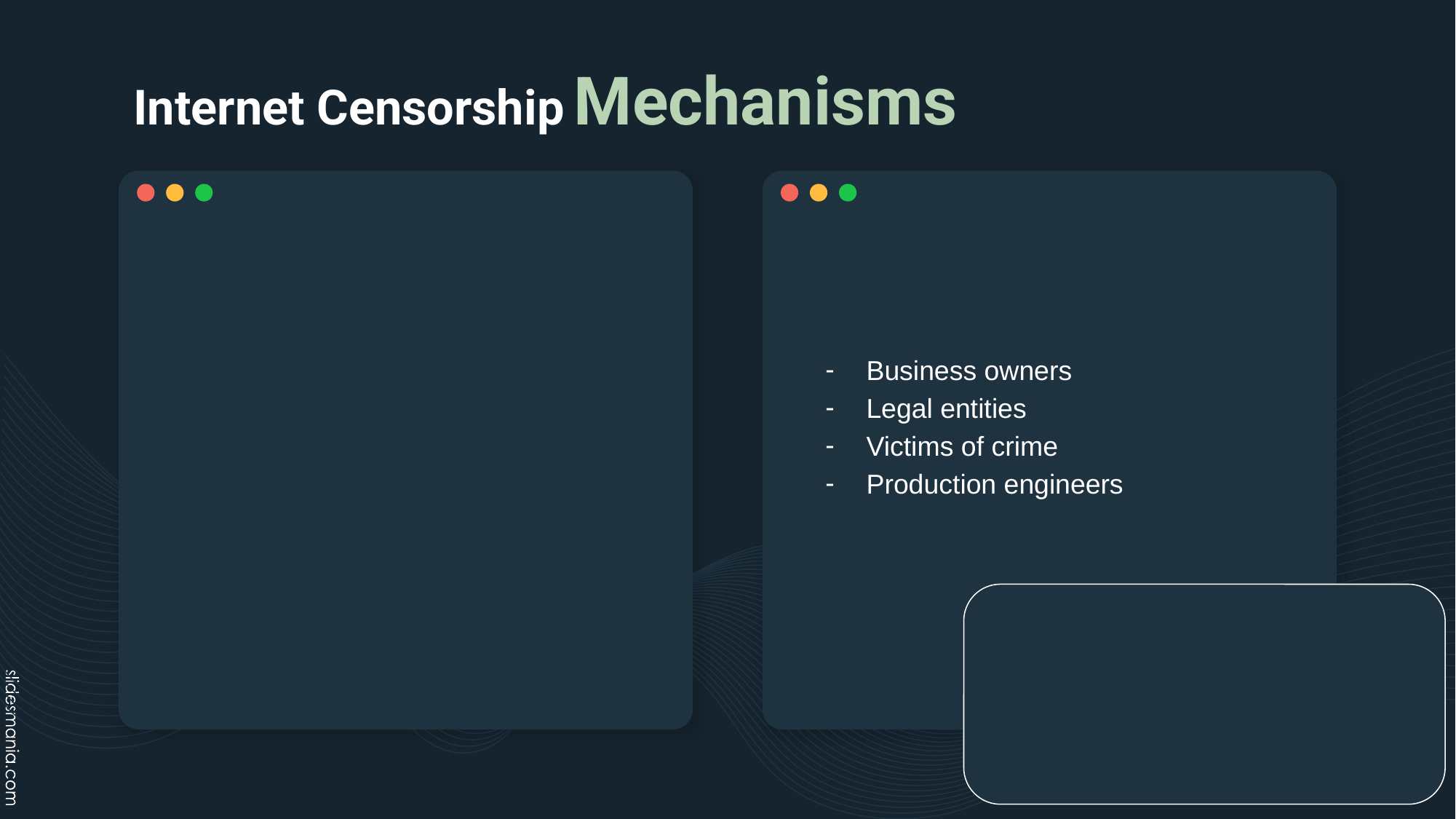

# Internet Censorship Mechanisms

Business owners
Legal entities
Victims of crime
Production engineers